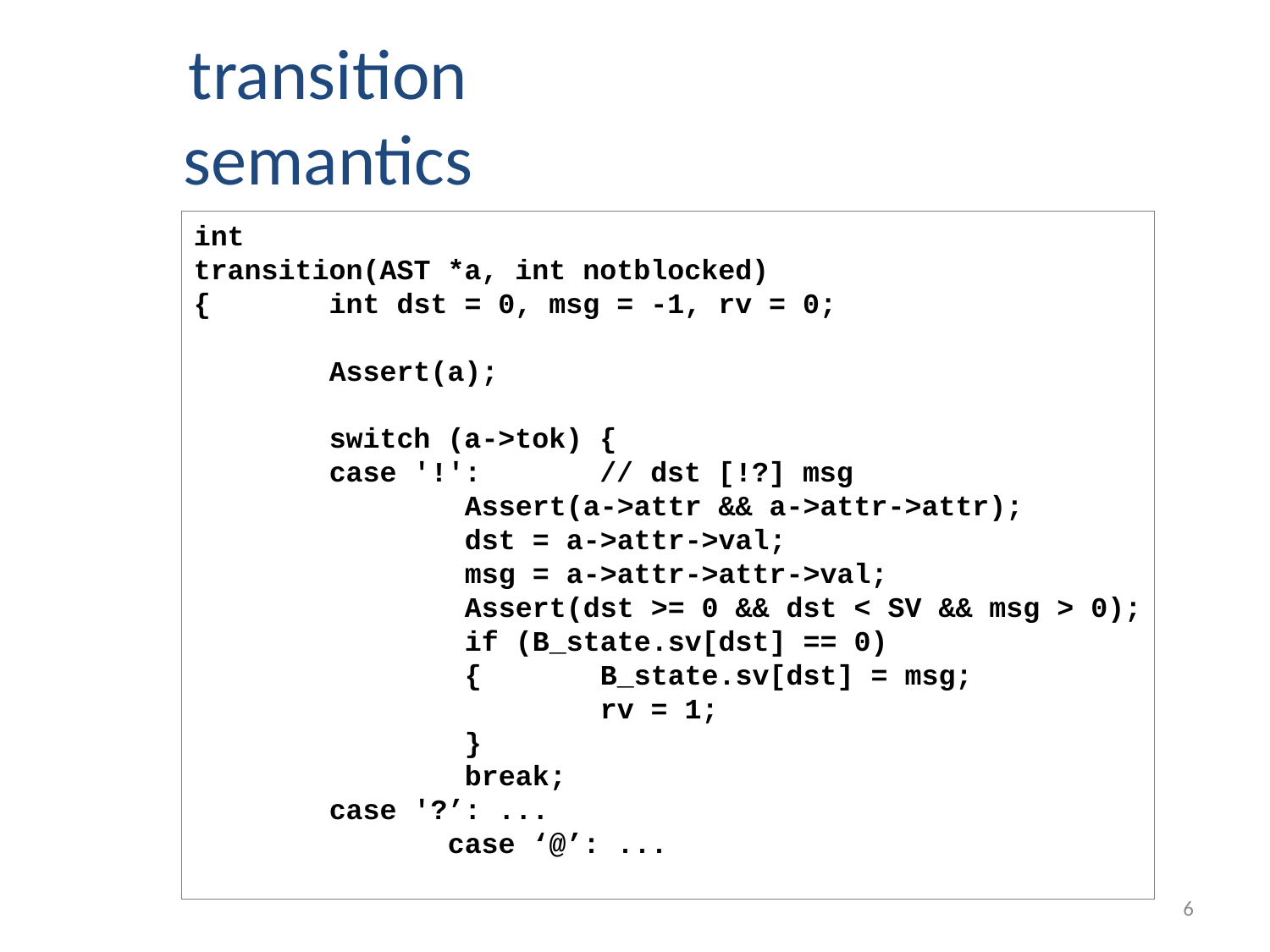

# transition semantics
int
transition(AST *a, int notblocked)
{       int dst = 0, msg = -1, rv = 0;

        Assert(a);

        switch (a->tok) {
        case '!':       // dst [!?] msg
                Assert(a->attr && a->attr->attr);
                dst = a->attr->val;
                msg = a->attr->attr->val;
                Assert(dst >= 0 && dst < SV && msg > 0);
                if (B_state.sv[dst] == 0)
                {       B_state.sv[dst] = msg;
                        rv = 1;
                }
                break;
        case '?’: ...
		case ‘@’: ...

6